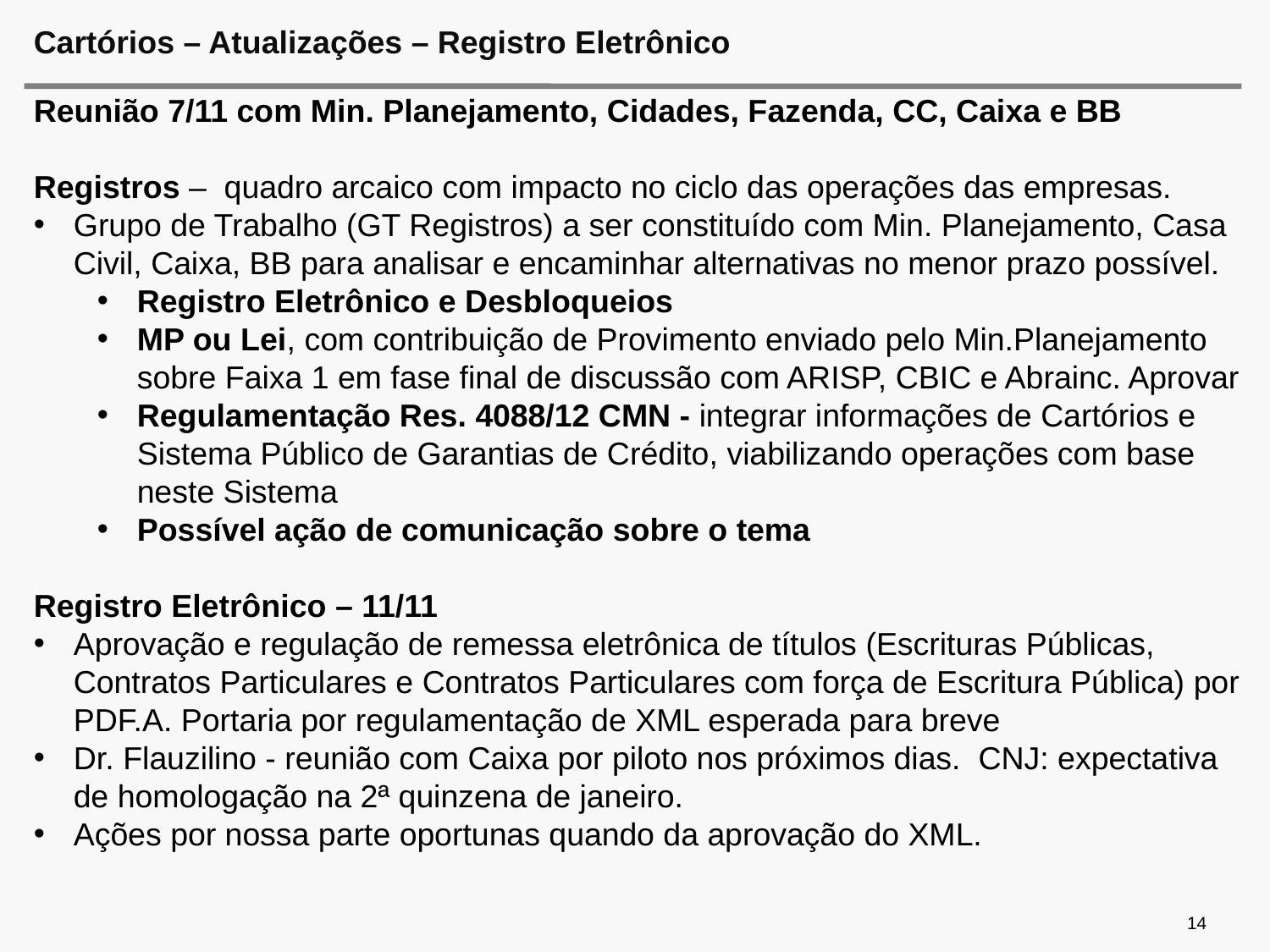

# Cartórios – Atualizações – Registro Eletrônico

Reunião 7/11 com Min. Planejamento, Cidades, Fazenda, CC, Caixa e BB

Registros –  quadro arcaico com impacto no ciclo das operações das empresas.
Grupo de Trabalho (GT Registros) a ser constituído com Min. Planejamento, Casa Civil, Caixa, BB para analisar e encaminhar alternativas no menor prazo possível.
Registro Eletrônico e Desbloqueios
MP ou Lei, com contribuição de Provimento enviado pelo Min.Planejamento sobre Faixa 1 em fase final de discussão com ARISP, CBIC e Abrainc. Aprovar
Regulamentação Res. 4088/12 CMN - integrar informações de Cartórios e Sistema Público de Garantias de Crédito, viabilizando operações com base neste Sistema
Possível ação de comunicação sobre o tema

Registro Eletrônico – 11/11
Aprovação e regulação de remessa eletrônica de títulos (Escrituras Públicas, Contratos Particulares e Contratos Particulares com força de Escritura Pública) por PDF.A. Portaria por regulamentação de XML esperada para breve
Dr. Flauzilino - reunião com Caixa por piloto nos próximos dias.  CNJ: expectativa de homologação na 2ª quinzena de janeiro.
Ações por nossa parte oportunas quando da aprovação do XML.

14